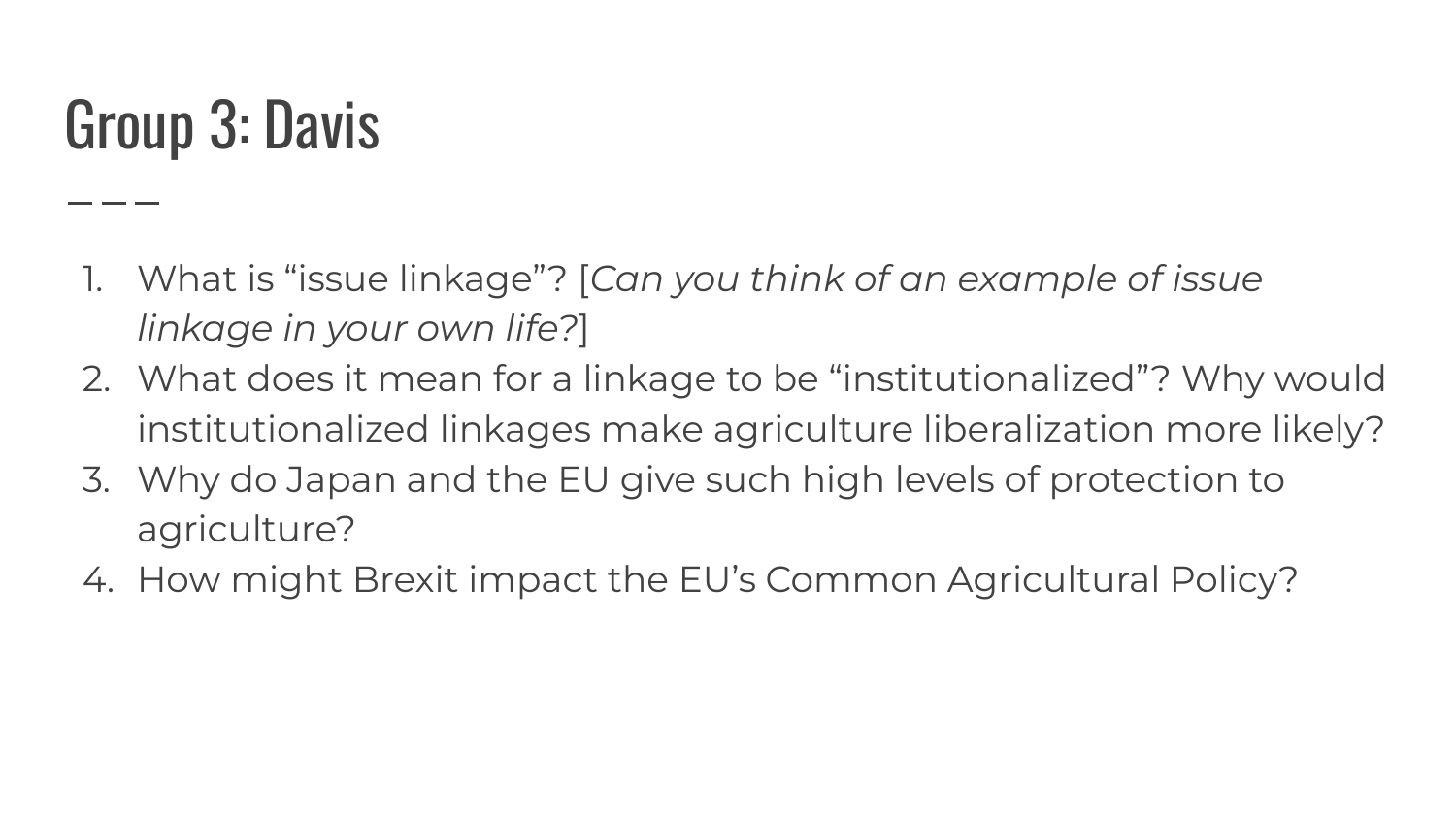

# Group 3: Davis
What is “issue linkage”? [Can you think of an example of issue linkage in your own life?]
What does it mean for a linkage to be “institutionalized”? Why would institutionalized linkages make agriculture liberalization more likely?
Why do Japan and the EU give such high levels of protection to agriculture?
How might Brexit impact the EU’s Common Agricultural Policy?